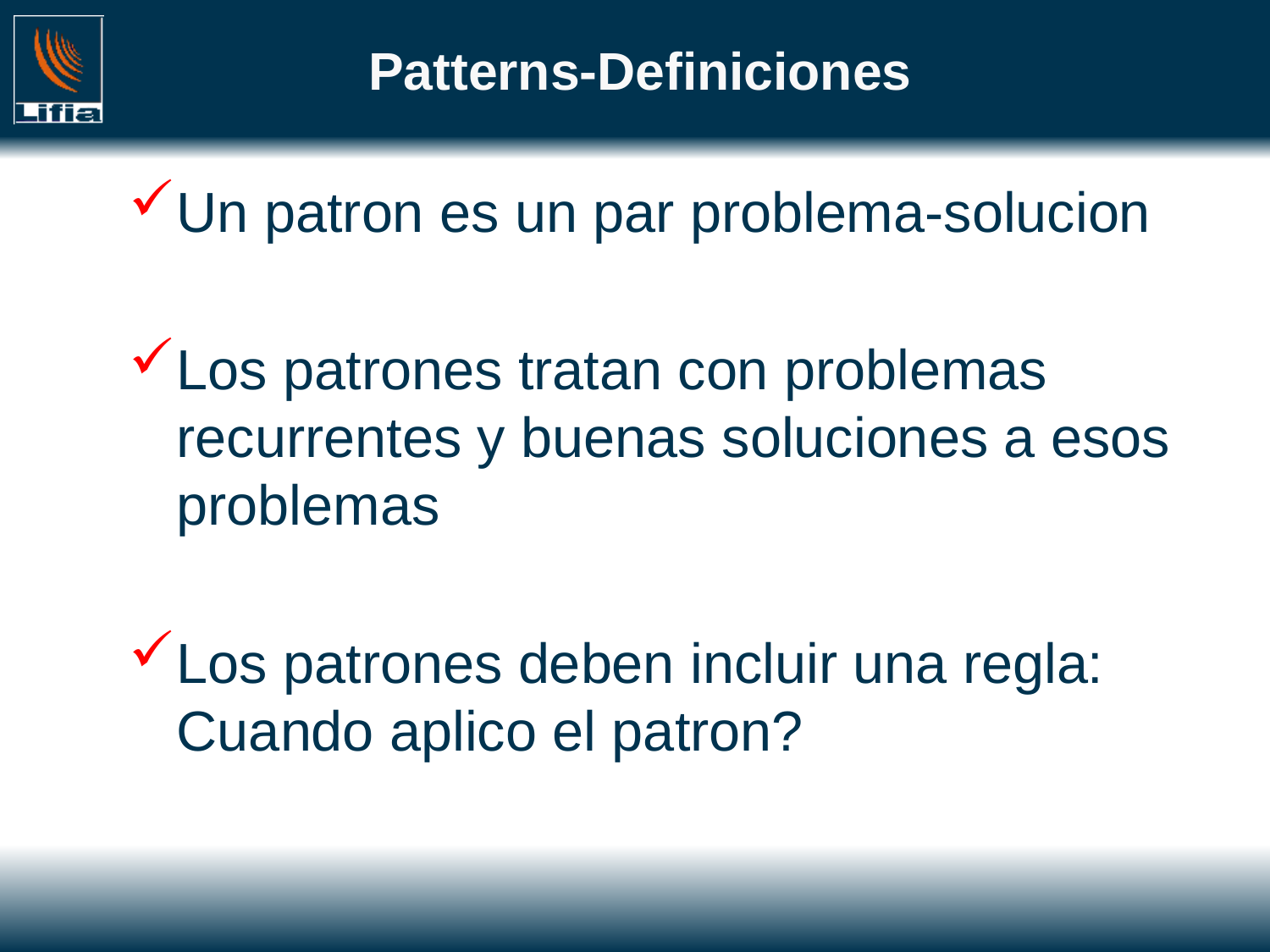

# Patterns-Definiciones
Un patron es un par problema-solucion

Los patrones tratan con problemas recurrentes y buenas soluciones a esos problemas

Los patrones deben incluir una regla: Cuando aplico el patron?